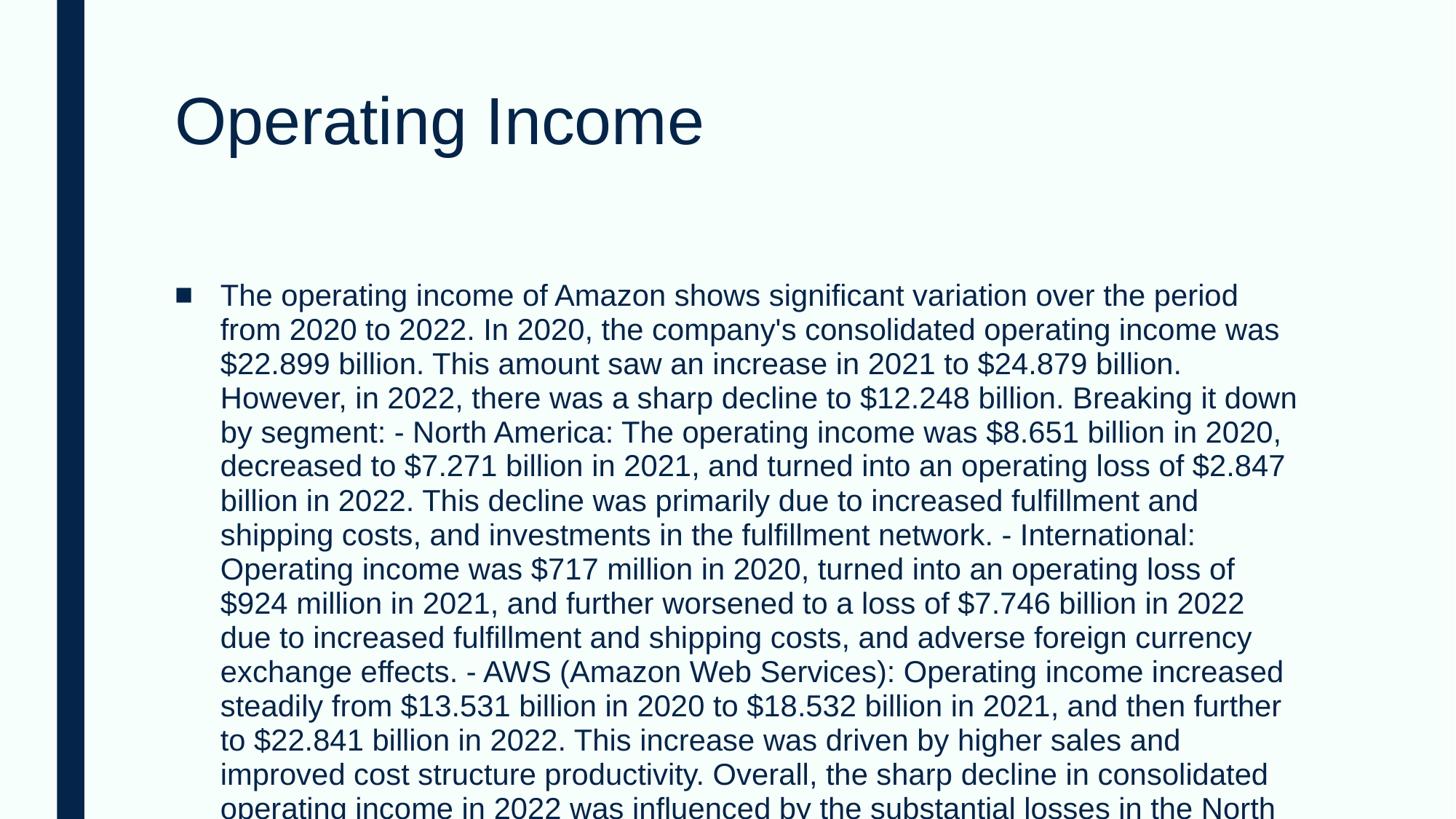

# Operating Income
The operating income of Amazon shows significant variation over the period from 2020 to 2022. In 2020, the company's consolidated operating income was $22.899 billion. This amount saw an increase in 2021 to $24.879 billion. However, in 2022, there was a sharp decline to $12.248 billion. Breaking it down by segment: - North America: The operating income was $8.651 billion in 2020, decreased to $7.271 billion in 2021, and turned into an operating loss of $2.847 billion in 2022. This decline was primarily due to increased fulfillment and shipping costs, and investments in the fulfillment network. - International: Operating income was $717 million in 2020, turned into an operating loss of $924 million in 2021, and further worsened to a loss of $7.746 billion in 2022 due to increased fulfillment and shipping costs, and adverse foreign currency exchange effects. - AWS (Amazon Web Services): Operating income increased steadily from $13.531 billion in 2020 to $18.532 billion in 2021, and then further to $22.841 billion in 2022. This increase was driven by higher sales and improved cost structure productivity. Overall, the sharp decline in consolidated operating income in 2022 was influenced by the substantial losses in the North America and International segments, despite the continued growth in AWS operating income.